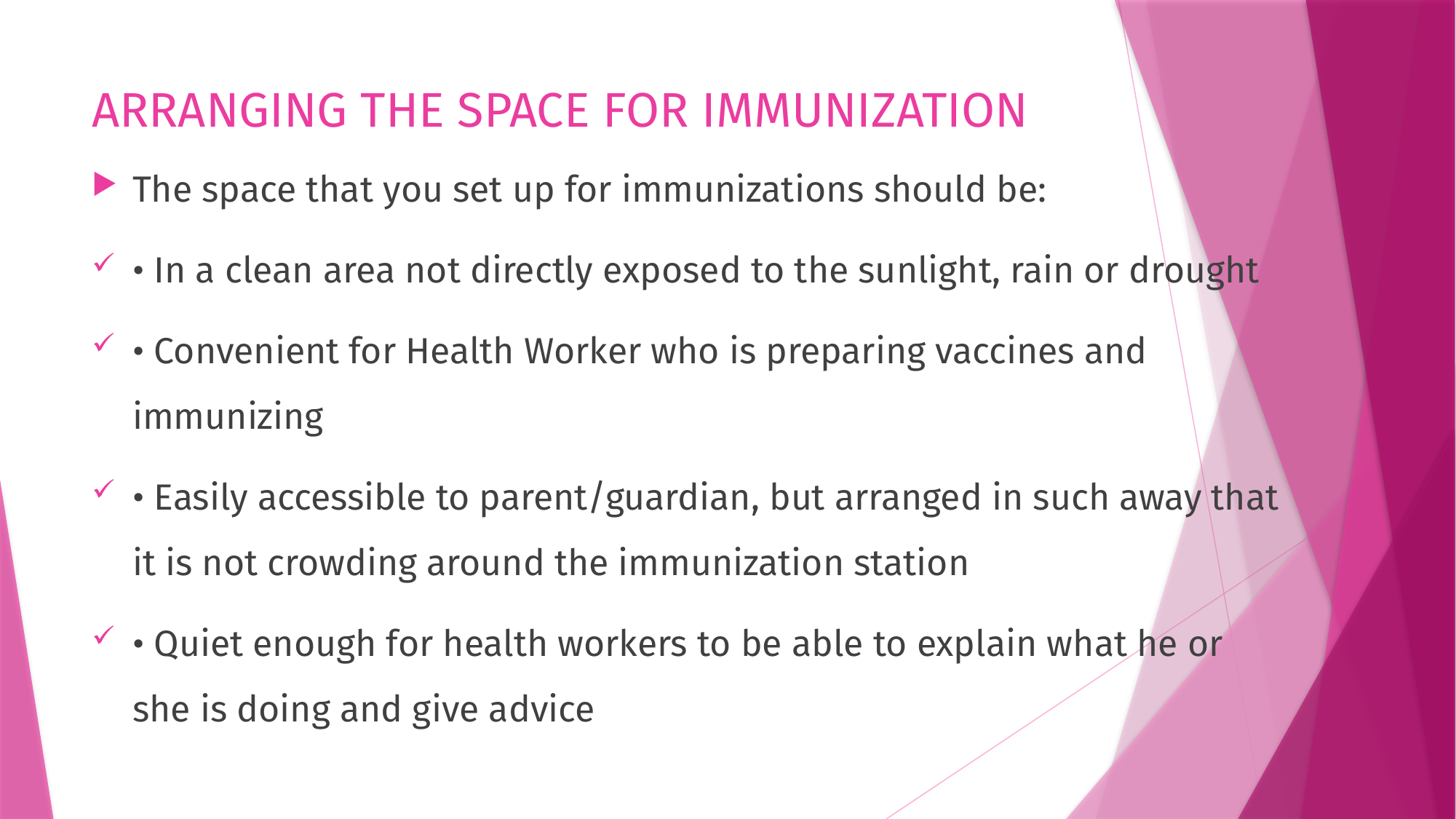

# ARRANGING THE SPACE FOR IMMUNIZATION
The space that you set up for immunizations should be:
• In a clean area not directly exposed to the sunlight, rain or drought
• Convenient for Health Worker who is preparing vaccines and immunizing
• Easily accessible to parent/guardian, but arranged in such away that it is not crowding around the immunization station
• Quiet enough for health workers to be able to explain what he or she is doing and give advice